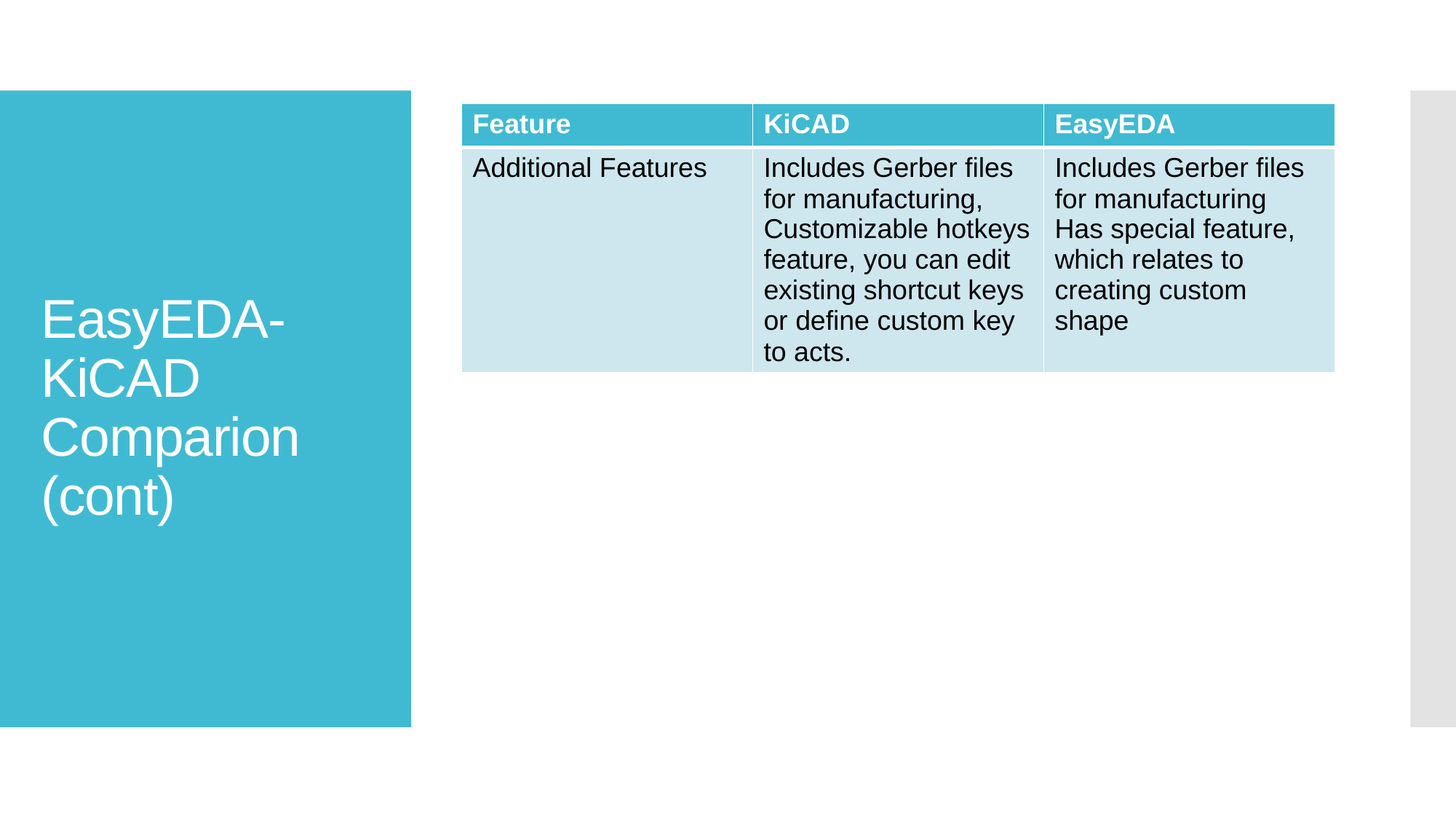

| Feature | KiCAD | EasyEDA |
| --- | --- | --- |
| Additional Features | Includes Gerber files for manufacturing, Customizable hotkeys feature, you can edit existing shortcut keys or define custom key to acts. | Includes Gerber files for manufacturing Has special feature, which relates to creating custom shape |
# EasyEDA- KiCAD Comparion (cont)